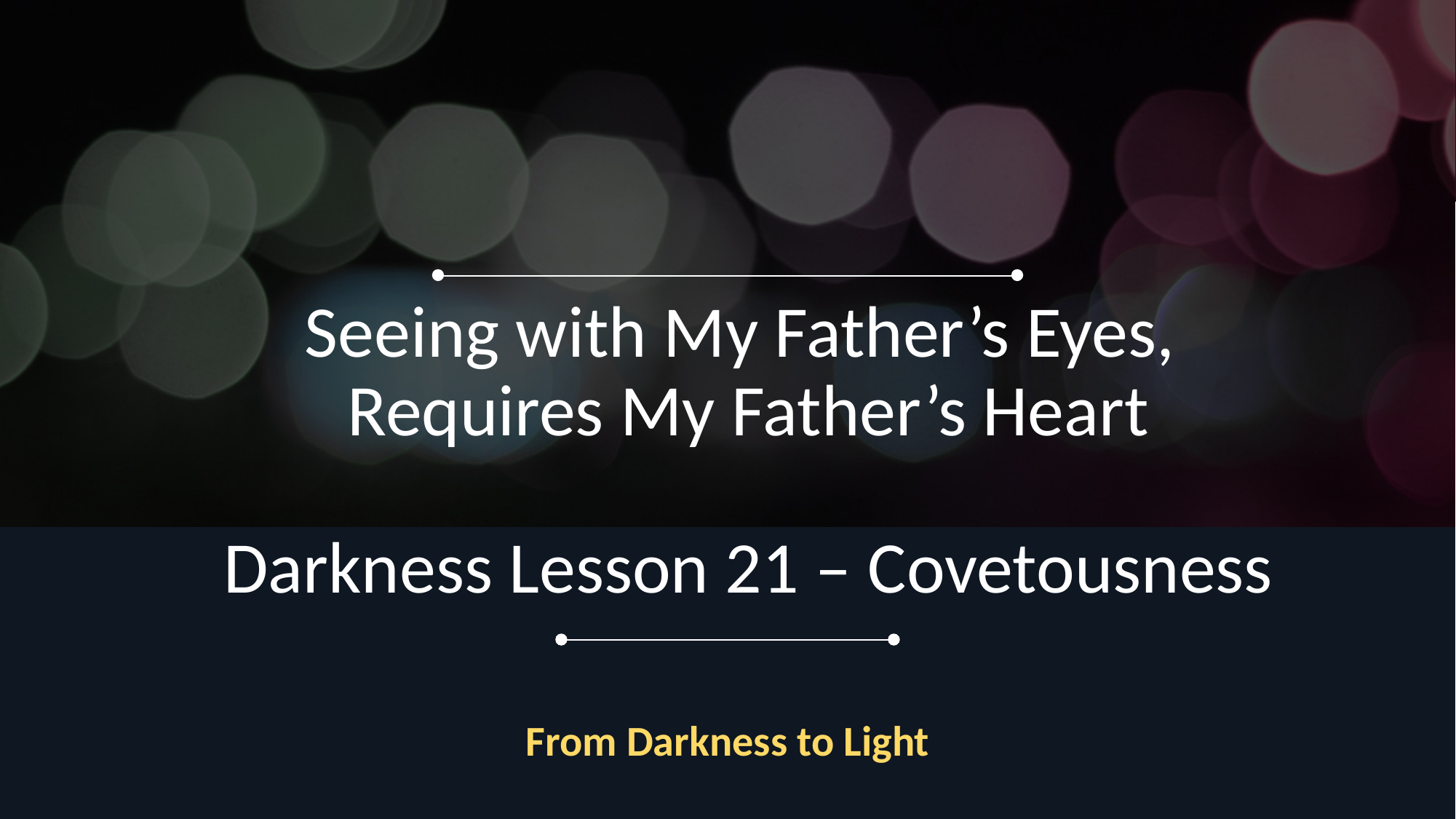

# Seeing with My Father’s Eyes, Requires My Father’s Heart Darkness Lesson 21 – Covetousness
From Darkness to Light